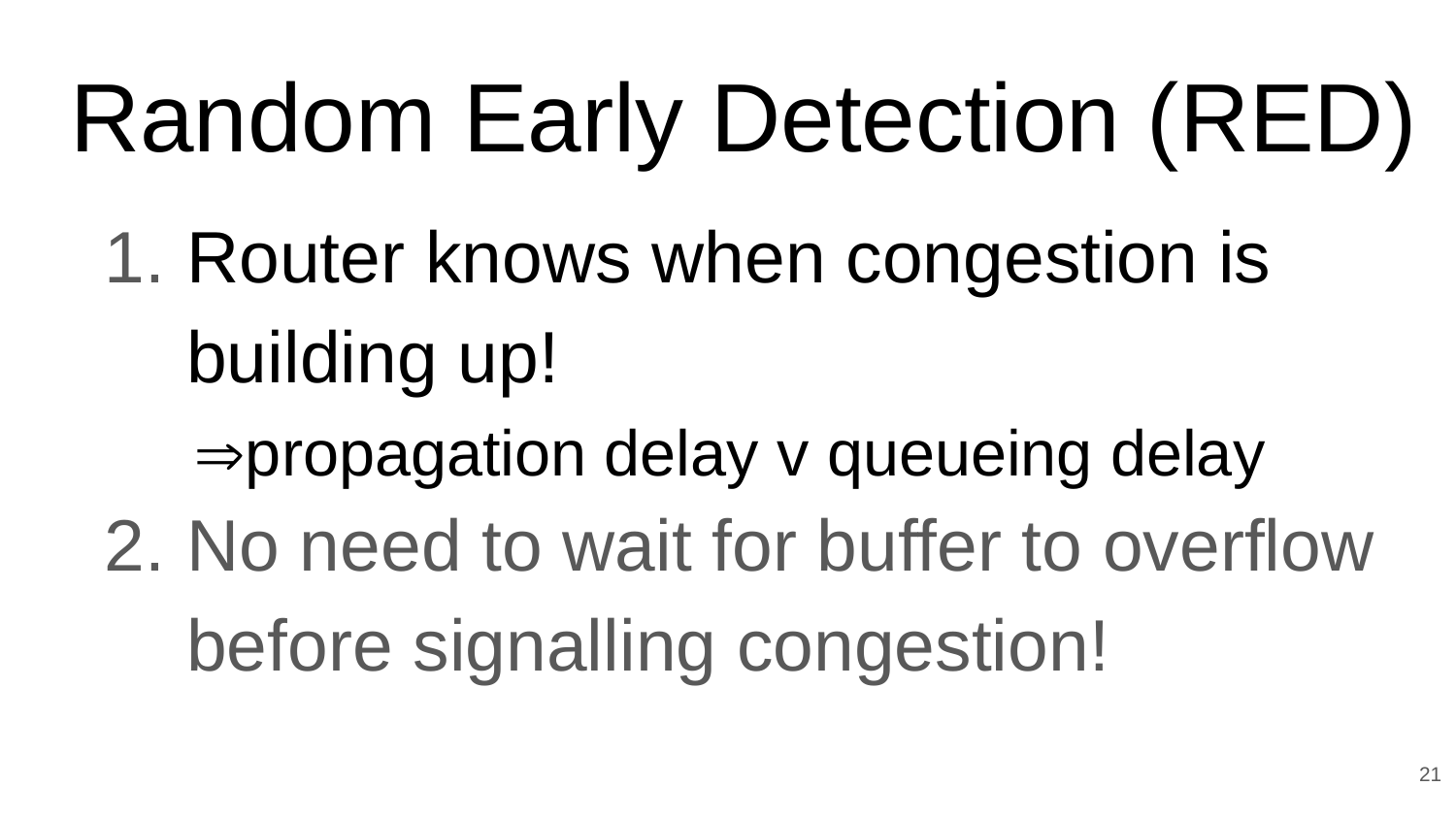

# Random Early Detection (RED)
Router knows when congestion is building up!
No need to wait for buffer to overflow before signalling congestion!

⇒propagation delay v queueing delay
21